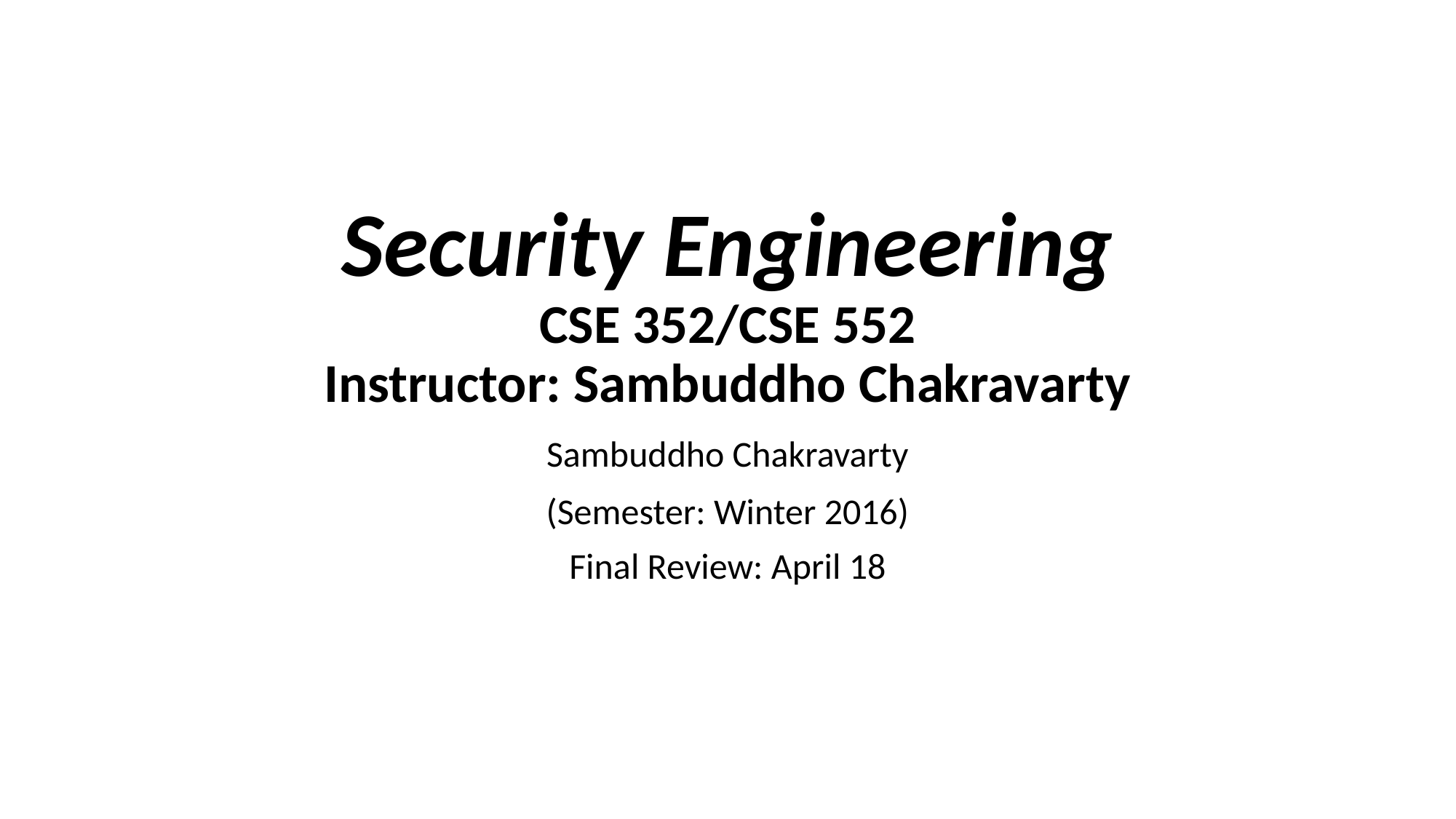

Security Engineering
CSE 352/CSE 552
Instructor: Sambuddho Chakravarty
Sambuddho Chakravarty
(Semester: Winter 2016)
Final Review: April 18